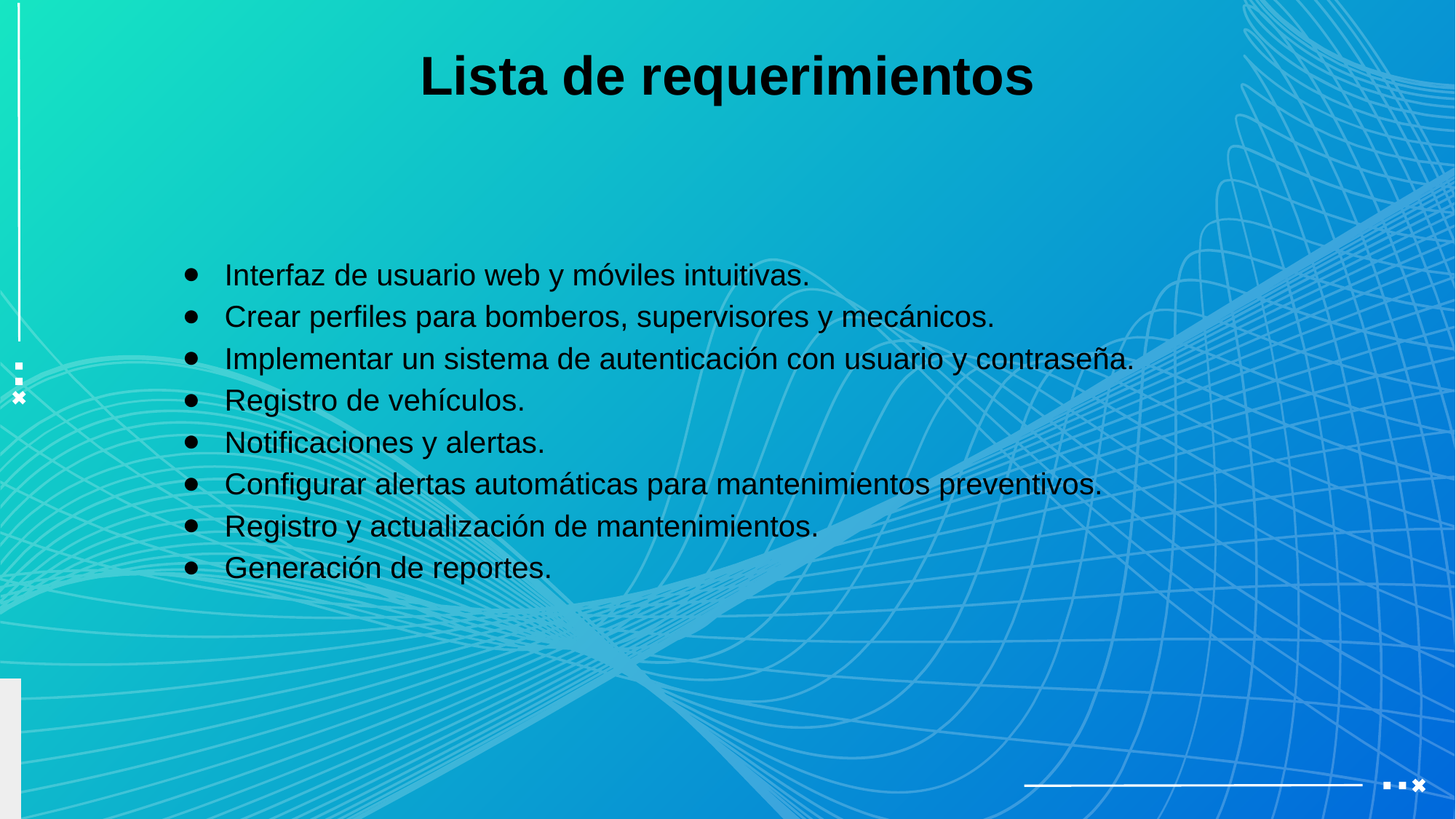

# Lista de requerimientos
Interfaz de usuario web y móviles intuitivas.
Crear perfiles para bomberos, supervisores y mecánicos.
Implementar un sistema de autenticación con usuario y contraseña.
Registro de vehículos.
Notificaciones y alertas.
Configurar alertas automáticas para mantenimientos preventivos.
Registro y actualización de mantenimientos.
Generación de reportes.